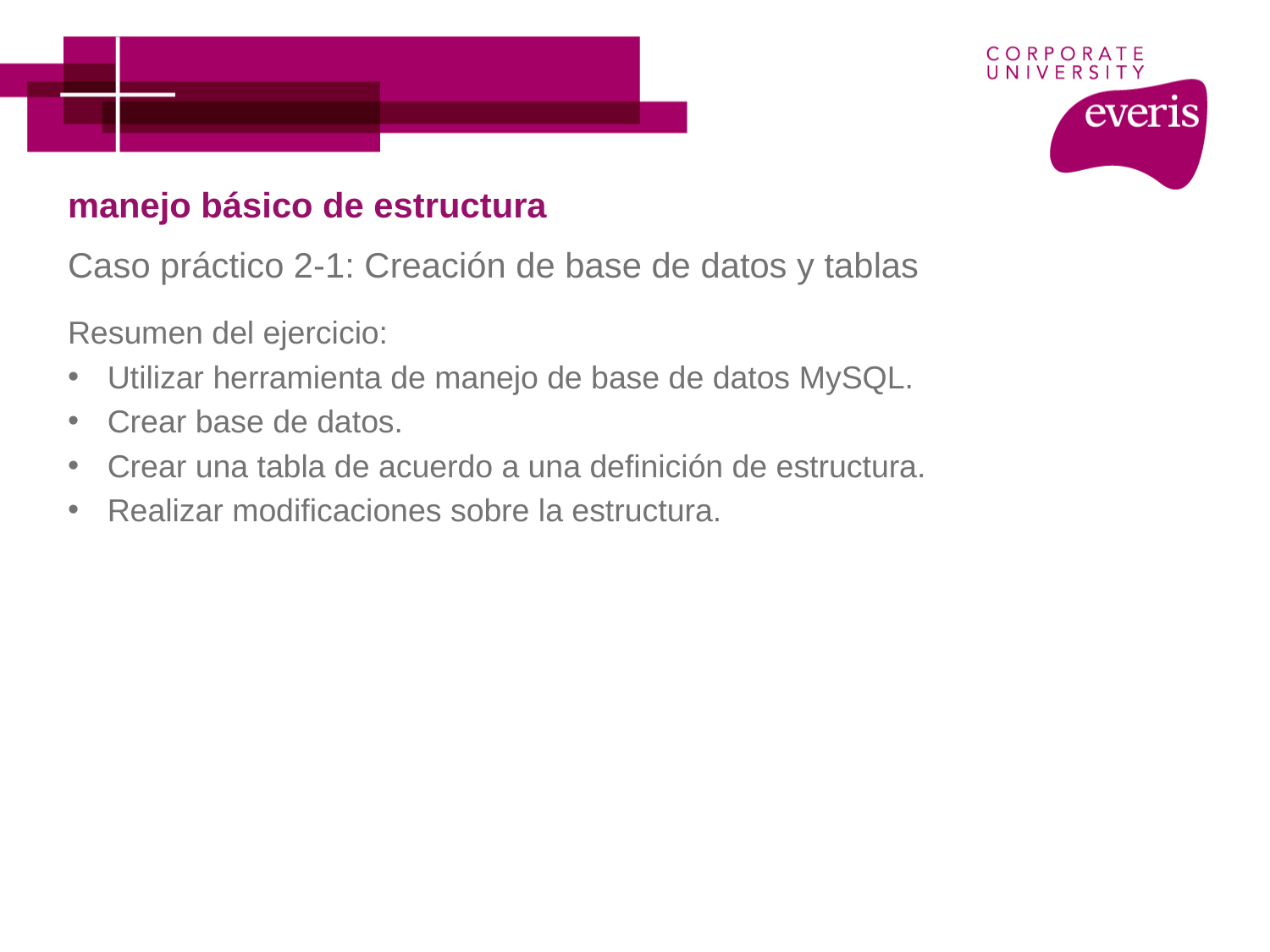

# manejo básico de estructura
Caso práctico 2-1: Creación de base de datos y tablas
Resumen del ejercicio:
Utilizar herramienta de manejo de base de datos MySQL.
Crear base de datos.
Crear una tabla de acuerdo a una definición de estructura.
Realizar modificaciones sobre la estructura.